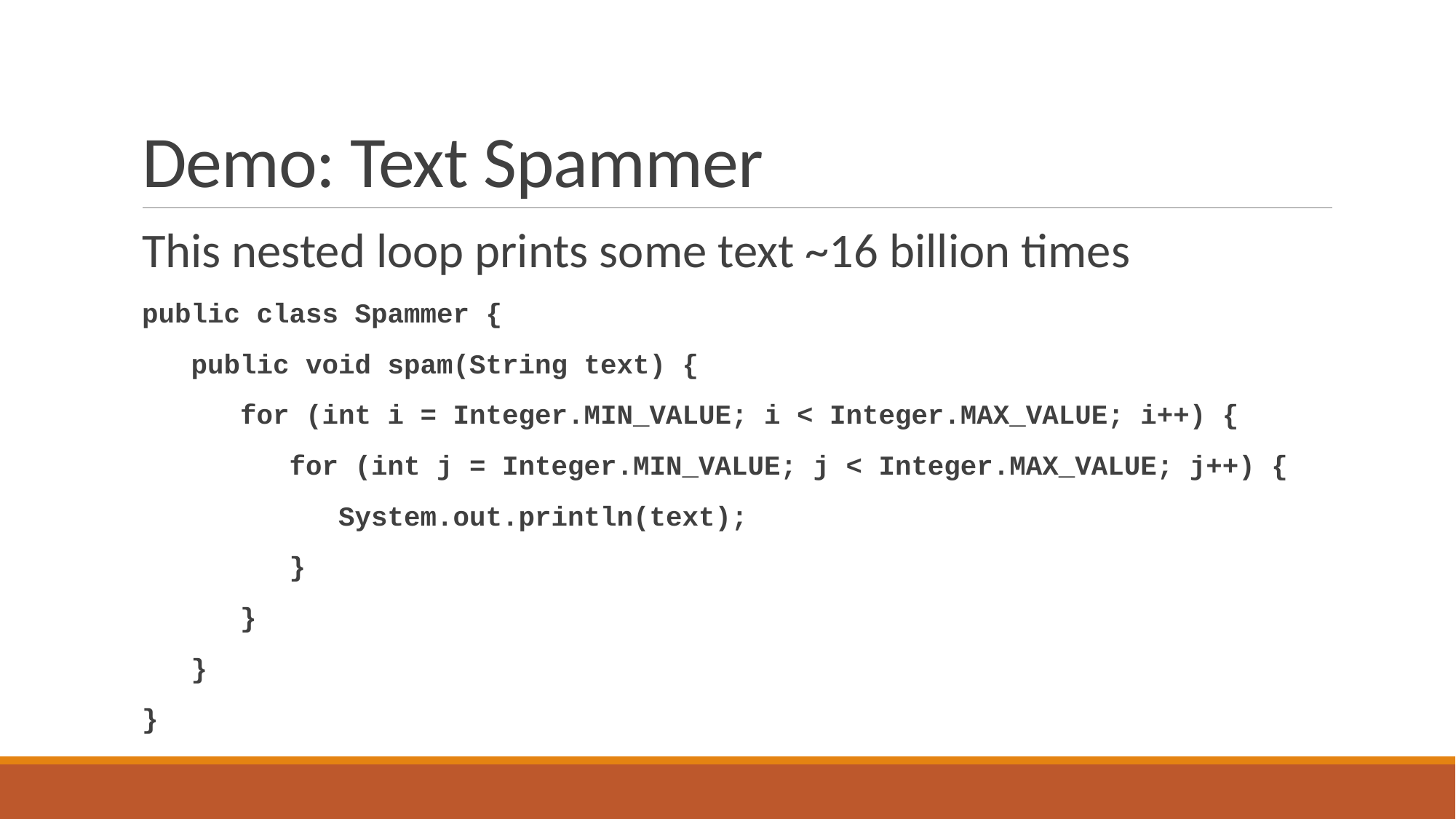

# Demo: Text Spammer
This nested loop prints some text ~16 billion times
public class Spammer {
   public void spam(String text) {
      for (int i = Integer.MIN_VALUE; i < Integer.MAX_VALUE; i++) {
         for (int j = Integer.MIN_VALUE; j < Integer.MAX_VALUE; j++) {
            System.out.println(text);
         }
      }
   }
}